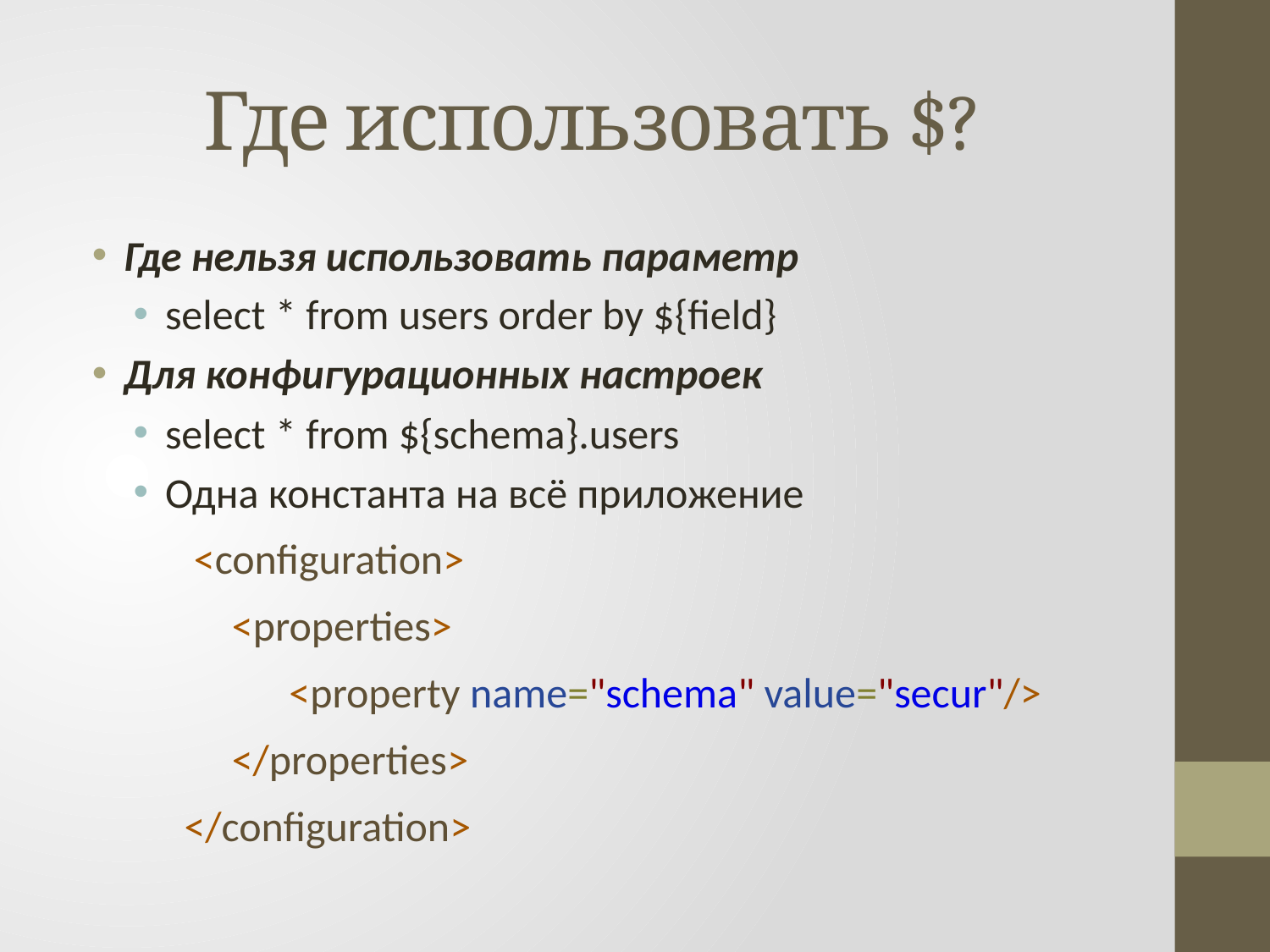

# Где использовать $?
Где нельзя использовать параметр
select * from users order by ${field}
Для конфигурационных настроек
select * from ${schema}.users
Одна константа на всё приложение
 <configuration>
     <properties>
           <property name="schema" value="secur"/>
     </properties>
</configuration>